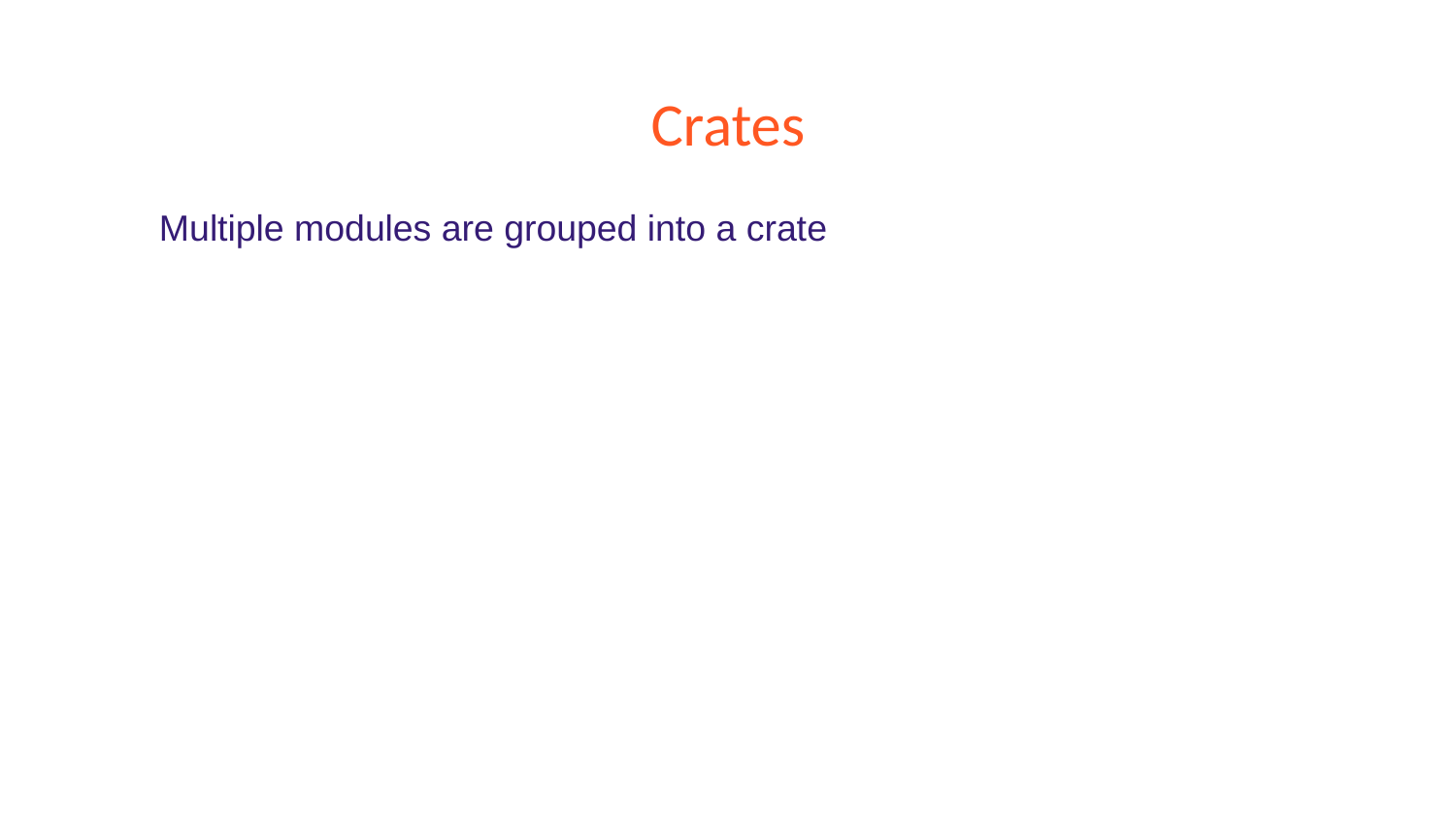

# Crates
Multiple modules are grouped into a crate